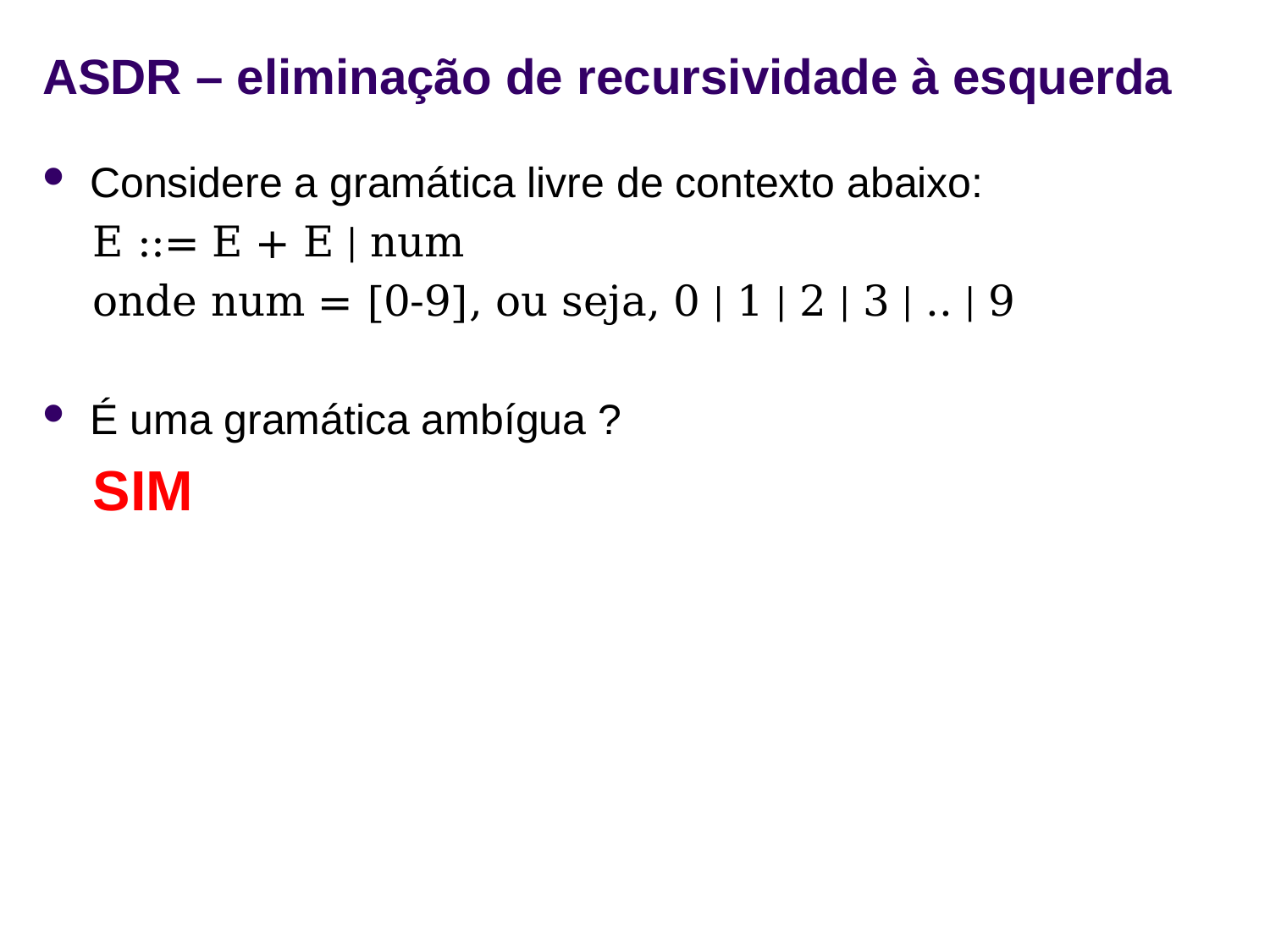

# ASDR – eliminação de recursividade à esquerda
Considere a gramática livre de contexto abaixo:
E ::= E + E | num
onde num = [0-9], ou seja, 0 | 1 | 2 | 3 | .. | 9

É uma gramática ambígua ?
SIM